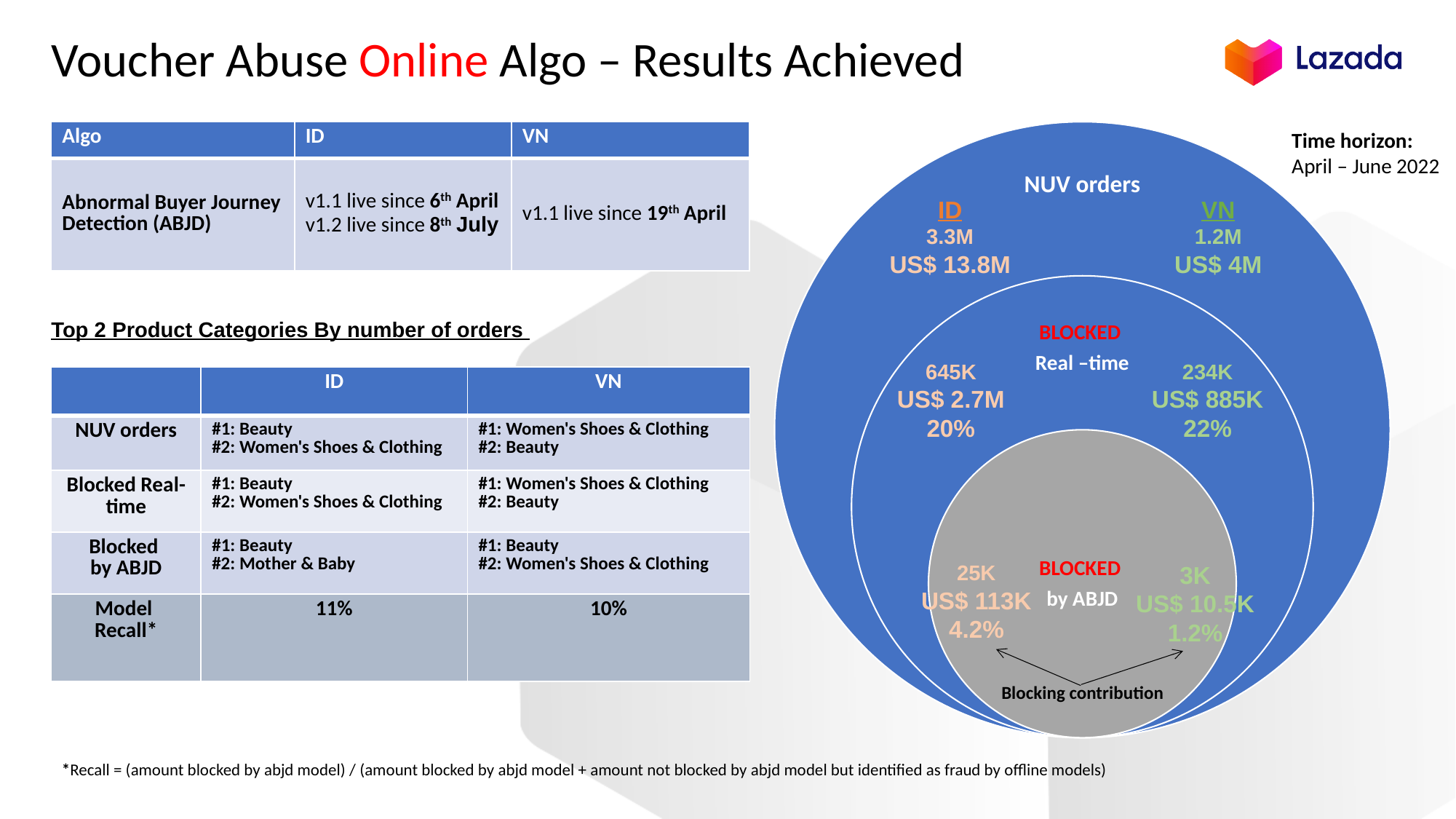

BBAAD96301B94B49125E2171A1A022DFE9CBDB3820298E2E48192BB04141D2D12909267588100C3861C1AB013148FBA198408281B004FFD8C7F90BF33330B2D8B441B8B659B4A18F5B5D548AEAD5DAB57881DFF3BE04C47A21A72057672F14F20A12C788B198C92CE72013026CC2C15E0F91DAF217FF194C85B
# Voucher Abuse Online Algo – Results Achieved
| Algo | ID | VN |
| --- | --- | --- |
| Abnormal Buyer Journey Detection (ABJD) | v1.1 live since 6th April v1.2 live since 8th July | v1.1 live since 19th April |
NUV orders

BLOCKED
Real –time
BLOCKED
by ABJD
Time horizon:
April – June 2022
ID
3.3M
US$ 13.8M

VN
1.2M
US$ 4M

Top 2 Product Categories By number of orders
645K
US$ 2.7M
20%
234K
US$ 885K
22%
|  | ID | VN |
| --- | --- | --- |
| NUV orders | #1: Beauty #2: Women's Shoes & Clothing | #1: Women's Shoes & Clothing #2: Beauty |
| Blocked Real-time | #1: Beauty #2: Women's Shoes & Clothing | #1: Women's Shoes & Clothing #2: Beauty |
| Blocked by ABJD | #1: Beauty #2: Mother & Baby | #1: Beauty #2: Women's Shoes & Clothing |
| Model Recall\* | 11% | 10% |
25K
US$ 113K
4.2%
3K
US$ 10.5K
1.2%
Blocking contribution
*Recall = (amount blocked by abjd model) / (amount blocked by abjd model + amount not blocked by abjd model but identified as fraud by offline models)